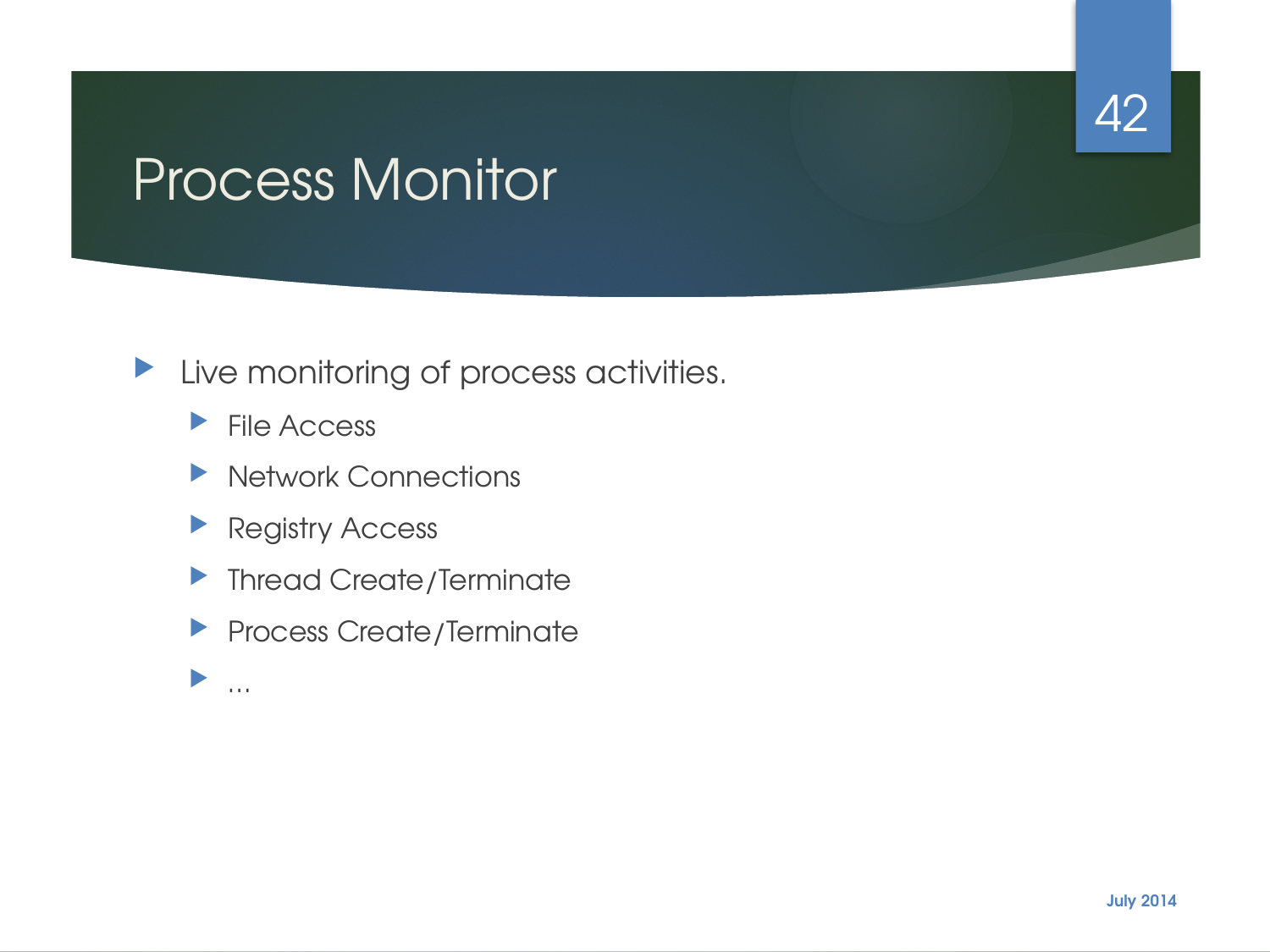

42
# Process Monitor
Live monitoring of process activities.
File Access
Network Connections
Registry Access
Thread Create/Terminate
Process Create/Terminate
…

July 2014